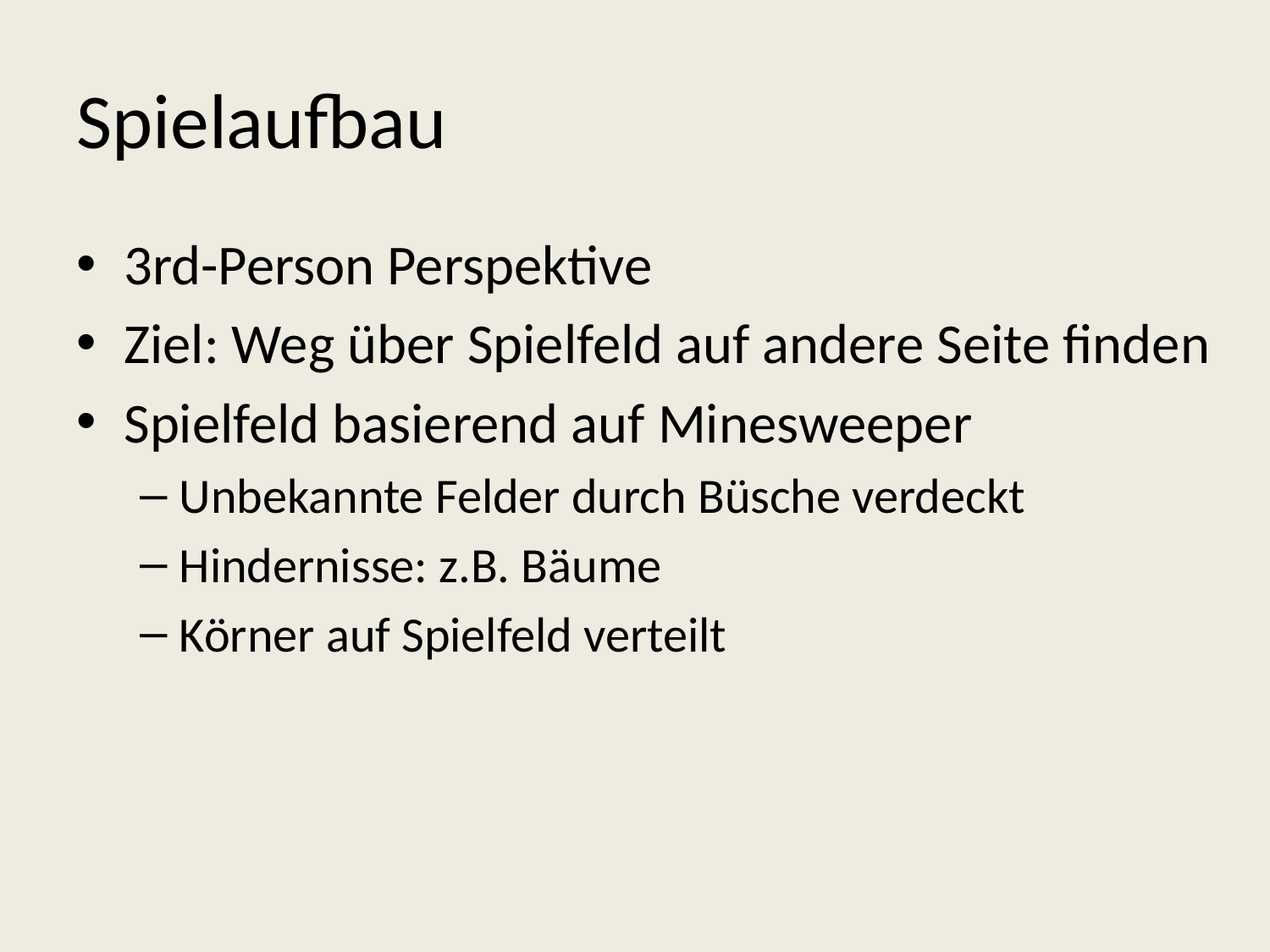

# Spielaufbau
3rd-Person Perspektive
Ziel: Weg über Spielfeld auf andere Seite finden
Spielfeld basierend auf Minesweeper
Unbekannte Felder durch Büsche verdeckt
Hindernisse: z.B. Bäume
Körner auf Spielfeld verteilt